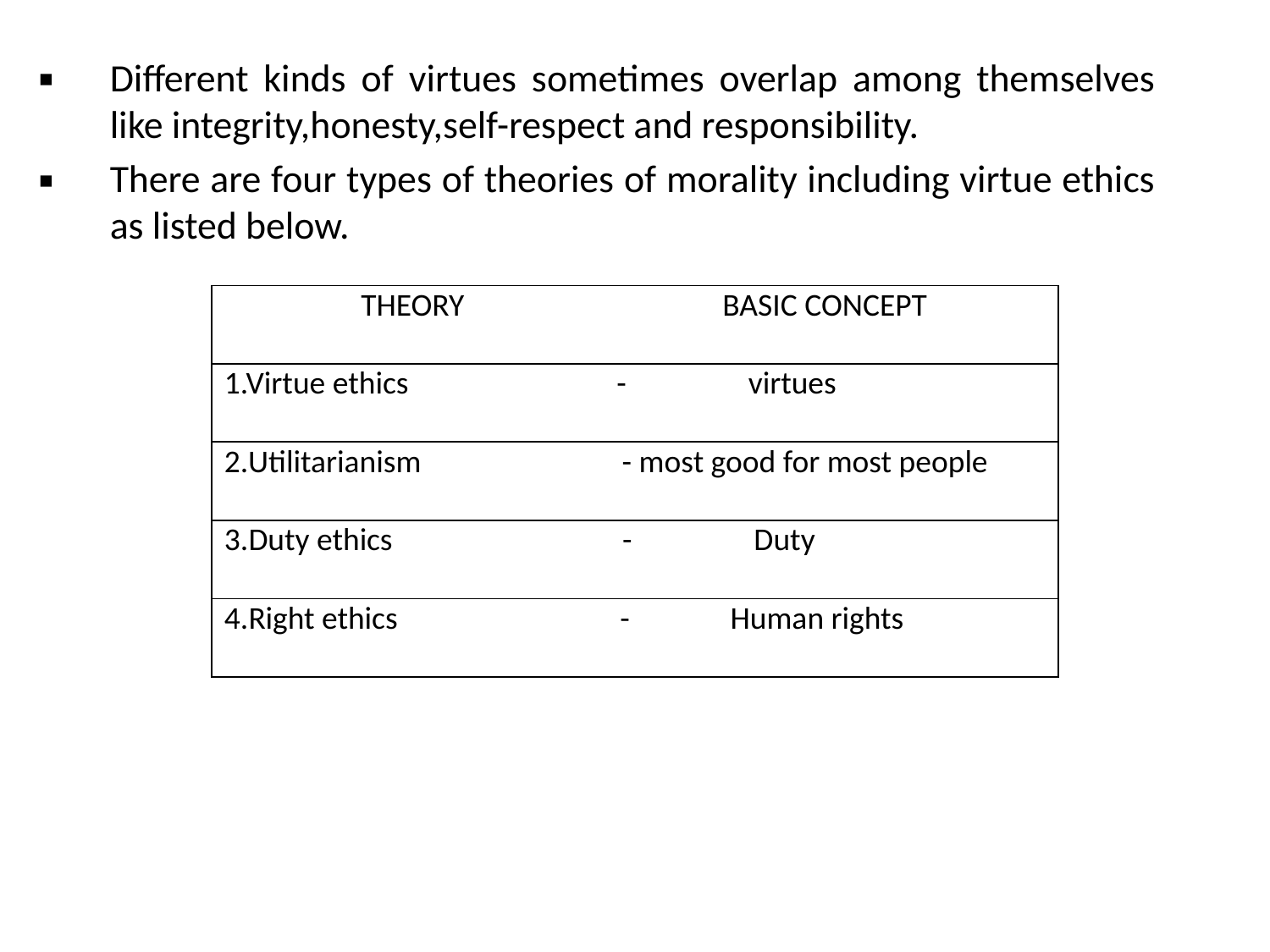

Different kinds of virtues sometimes overlap among themselves like integrity,honesty,self-respect and responsibility.
There are four types of theories of morality including virtue ethics as listed below.

| THEORY BASIC CONCEPT |
| --- |
| 1.Virtue ethics - virtues |
| 2.Utilitarianism - most good for most people |
| 3.Duty ethics - Duty |
| 4.Right ethics - Human rights |